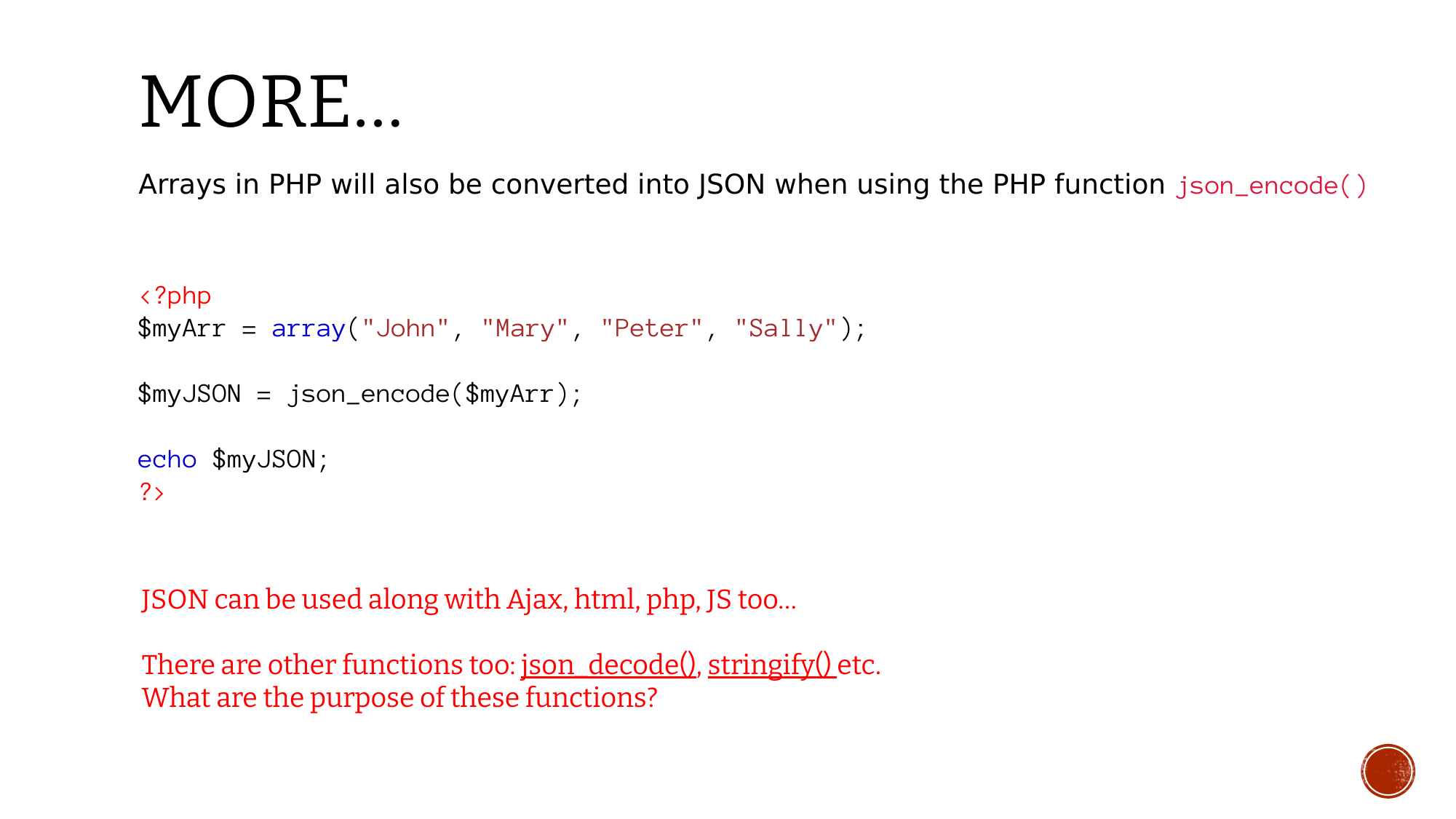

# MORE…
Arrays in PHP will also be converted into JSON when using the PHP function json_encode()

<?php
$myArr = array("John", "Mary", "Peter", "Sally");
$myJSON = json_encode($myArr);
echo $myJSON;
?>
JSON can be used along with Ajax, html, php, JS too…

There are other functions too: json_decode(), stringify() etc.
What are the purpose of these functions?